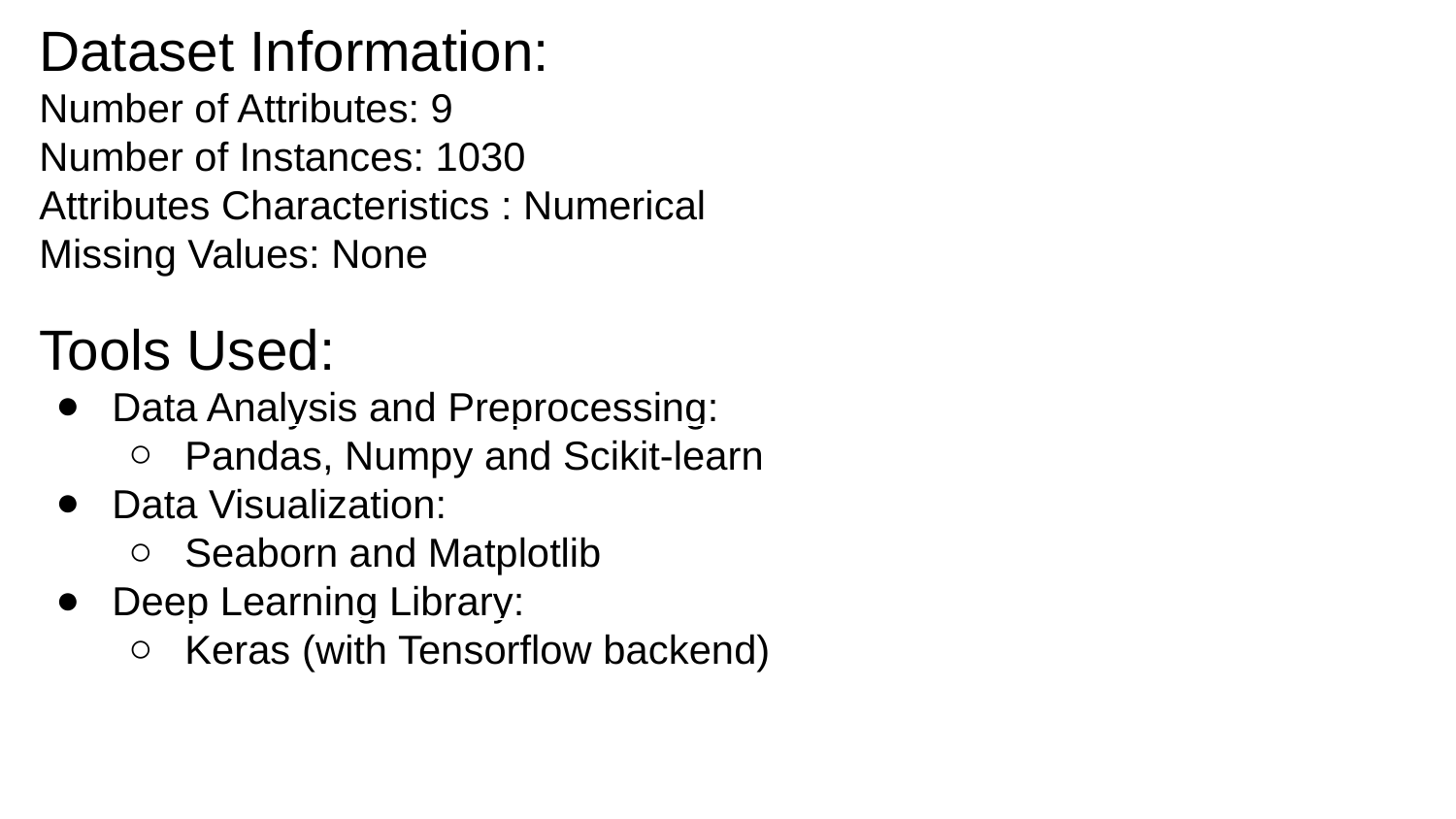

Dataset Information:
Number of Attributes: 9
Number of Instances: 1030
Attributes Characteristics : Numerical
Missing Values: None

Tools Used:
Data Analysis and Preprocessing:
Pandas, Numpy and Scikit-learn
Data Visualization:
Seaborn and Matplotlib
Deep Learning Library:
Keras (with Tensorflow backend)